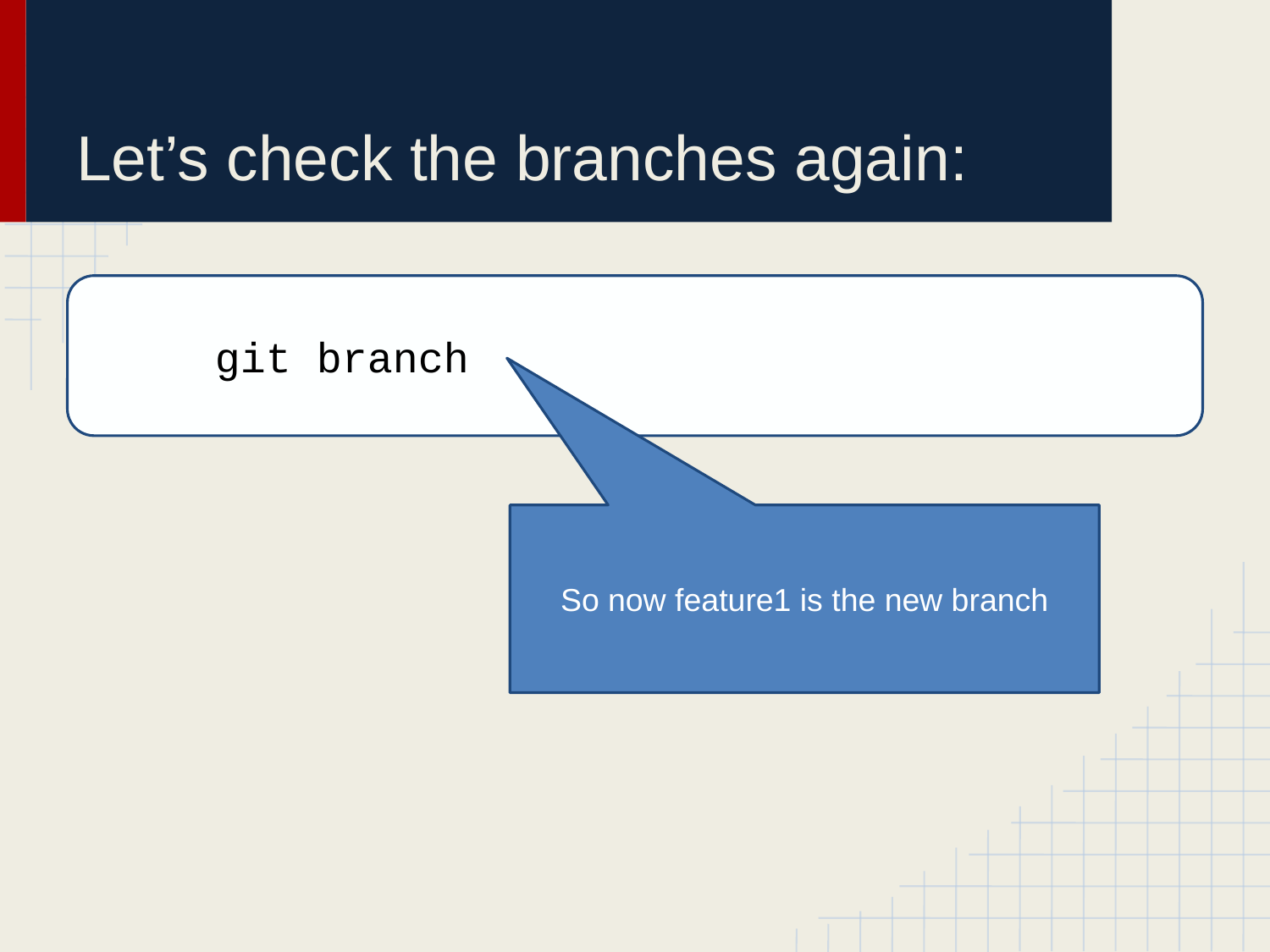

# Let’s check the branches again:
     git branch
So now feature1 is the new branch